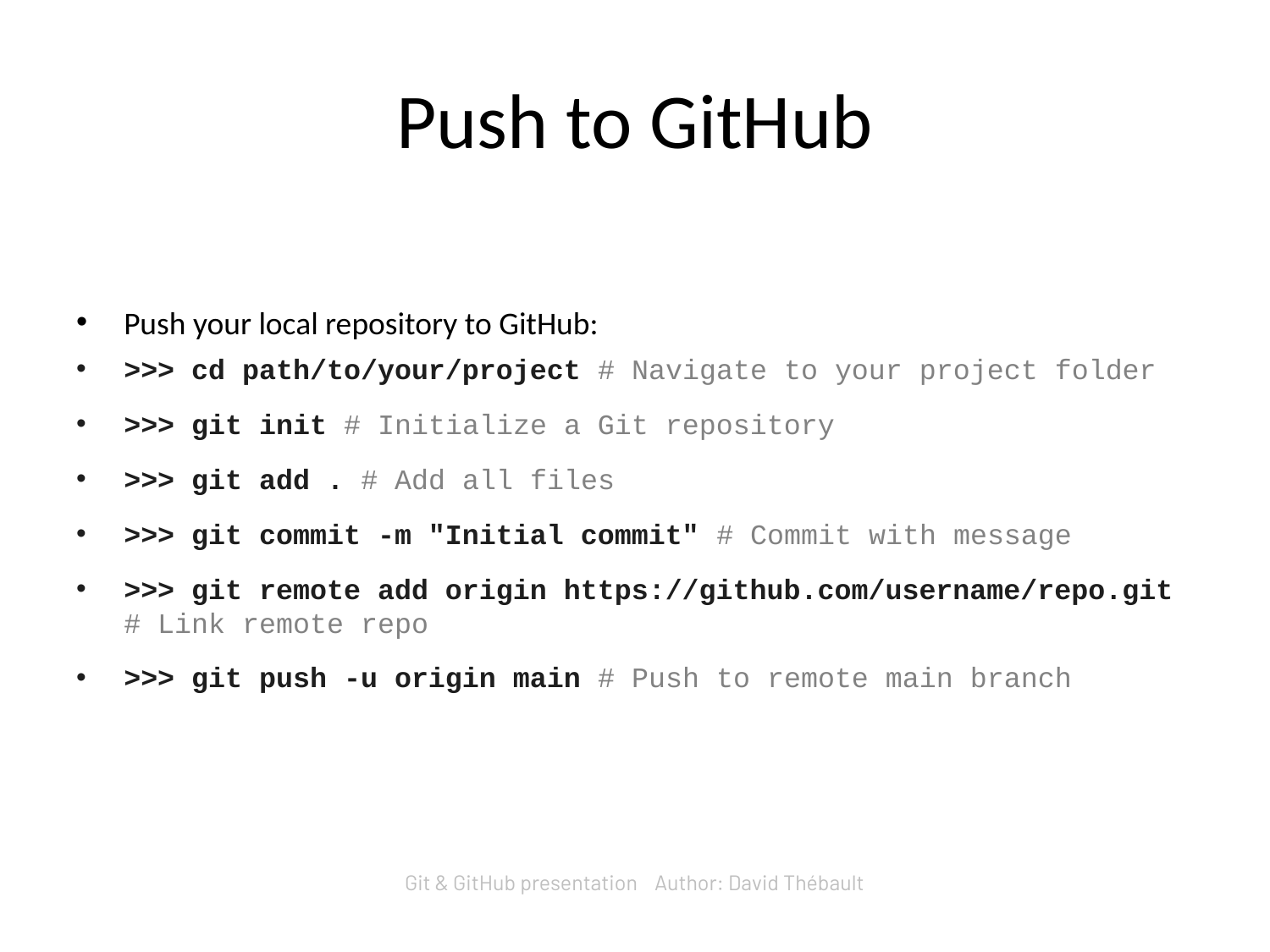

# Push to GitHub

Push your local repository to GitHub:
>>> cd path/to/your/project # Navigate to your project folder
>>> git init # Initialize a Git repository
>>> git add . # Add all files
>>> git commit -m "Initial commit" # Commit with message
>>> git remote add origin https://github.com/username/repo.git # Link remote repo
>>> git push -u origin main # Push to remote main branch
Git & GitHub presentation    Author: David Thébault